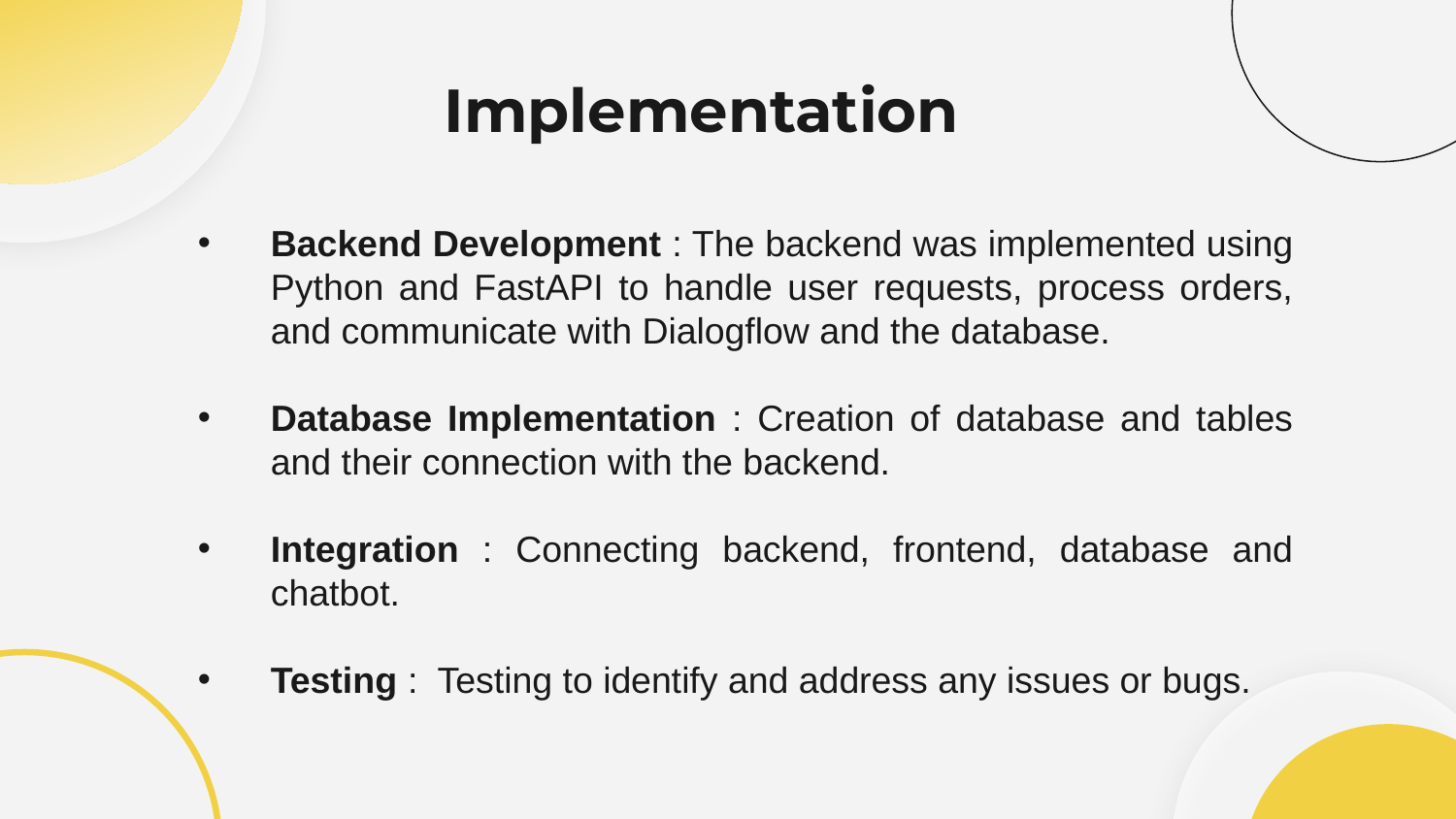

# Implementation

Backend Development : The backend was implemented using Python and FastAPI to handle user requests, process orders, and communicate with Dialogflow and the database.

Database Implementation : Creation of database and tables and their connection with the backend.

Integration : Connecting backend, frontend, database and chatbot.

Testing :  Testing to identify and address any issues or bugs.